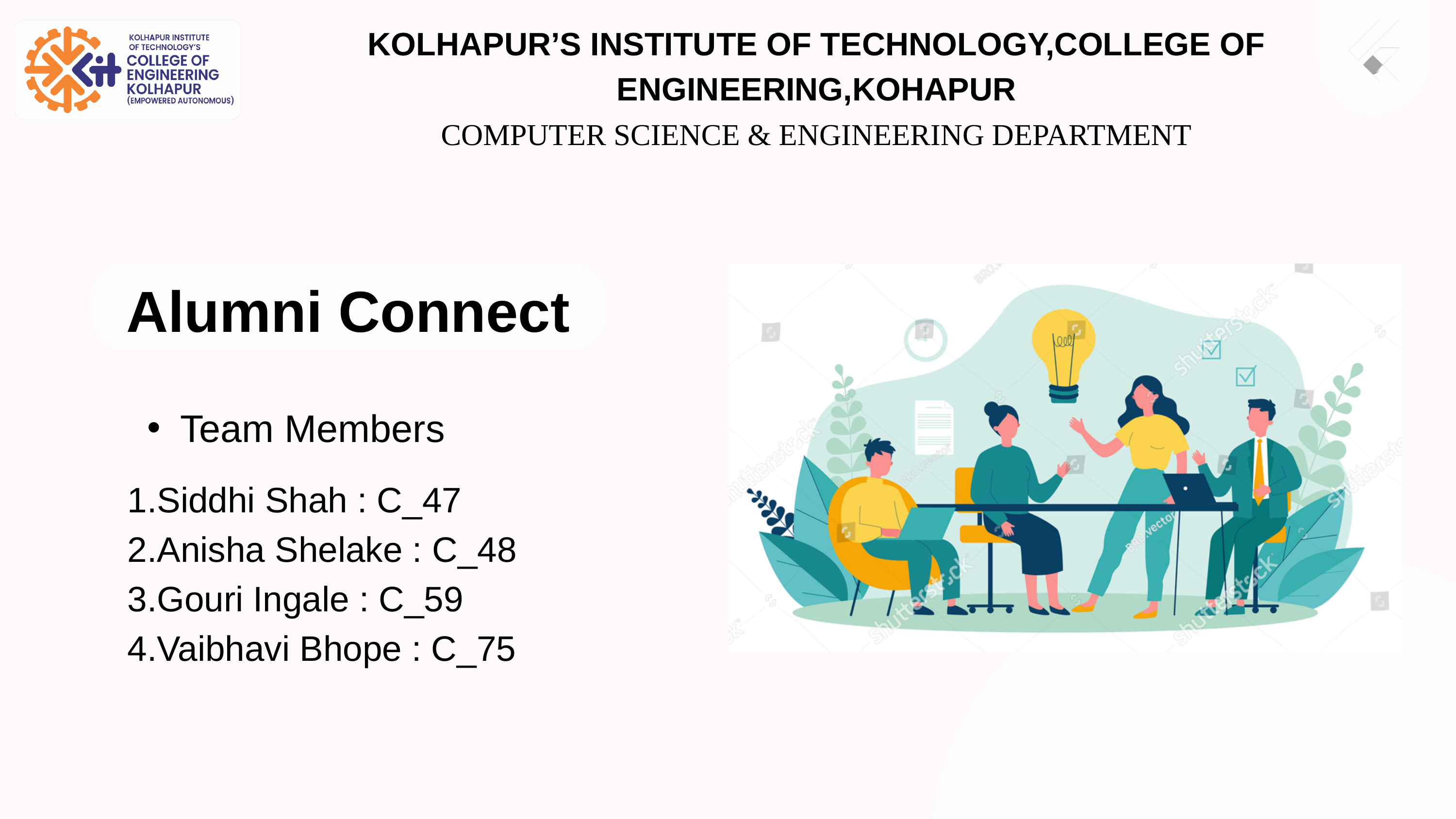

KOLHAPUR’S INSTITUTE OF TECHNOLOGY,COLLEGE OF ENGINEERING,KOHAPUR

COMPUTER SCIENCE & ENGINEERING DEPARTMENT
Alumni Connect

Team Members

1.Siddhi Shah : C_47
2.Anisha Shelake : C_48
3.Gouri Ingale : C_59
4.Vaibhavi Bhope : C_75